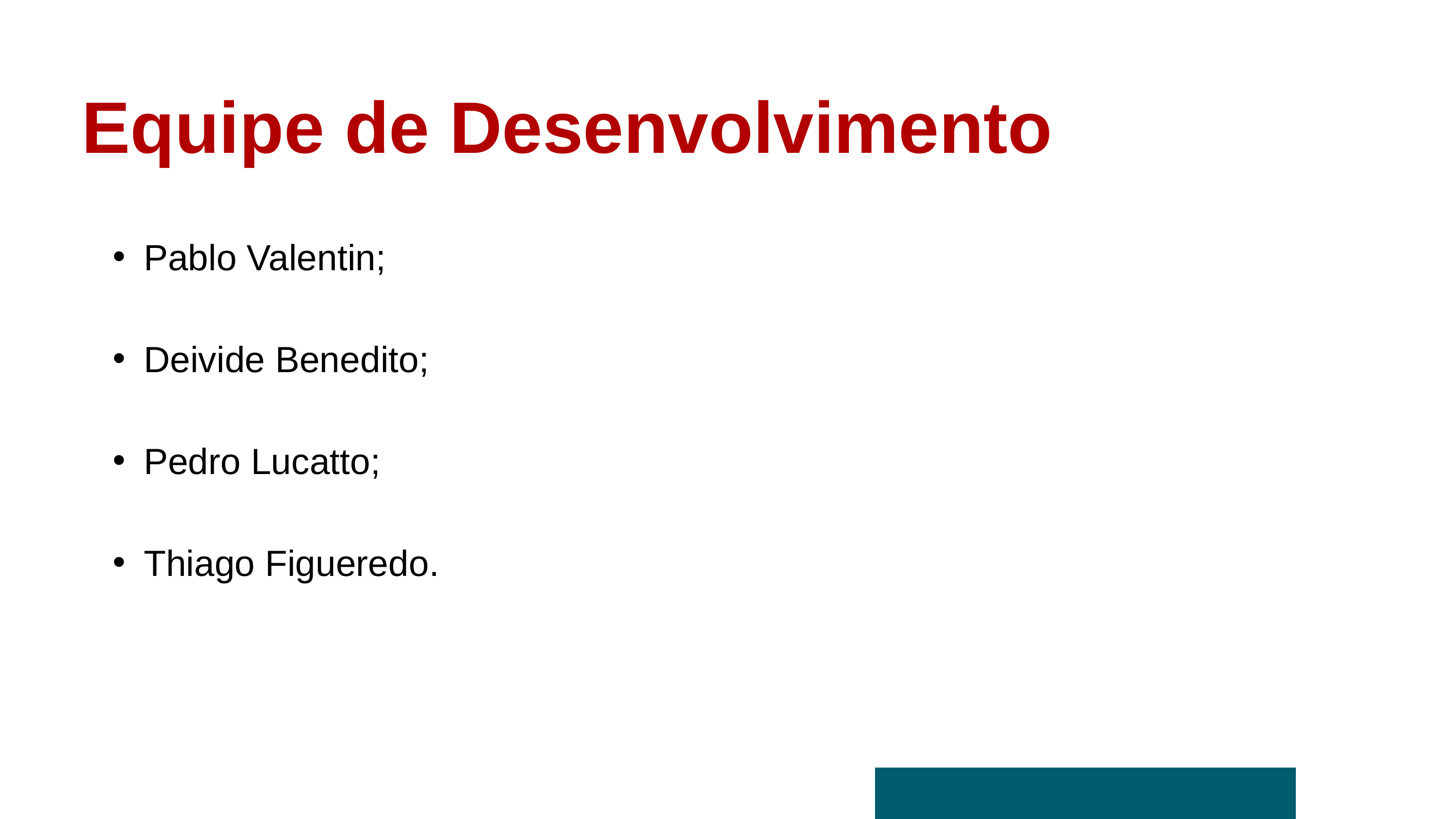

Equipe de Desenvolvimento
Pablo Valentin;

Deivide Benedito;

Pedro Lucatto;

Thiago Figueredo.